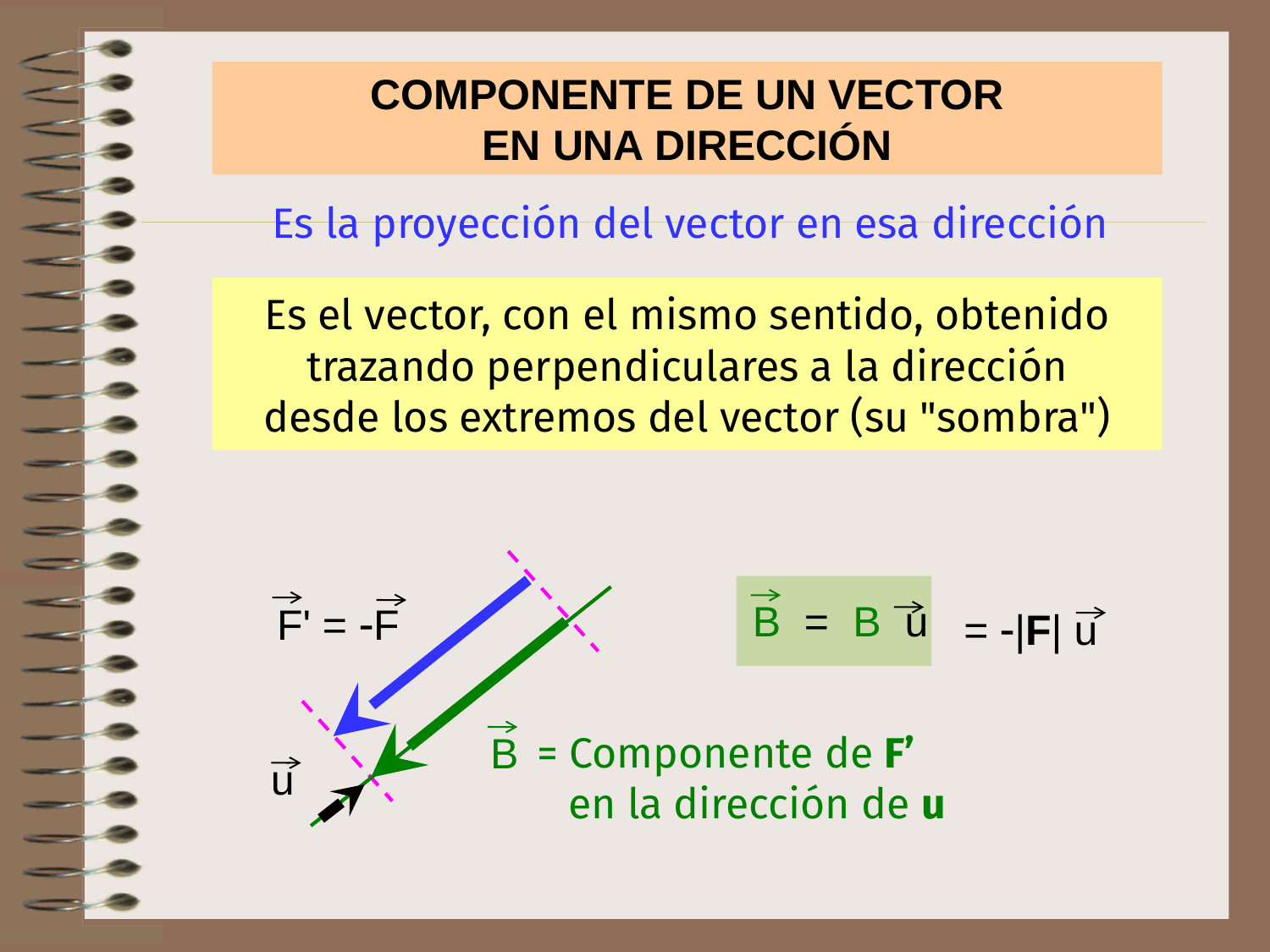

COMPONENTE DE UN VECTOR
EN UNA DIRECCIÓN
Es la proyección del vector en esa dirección
Es el vector, con el mismo sentido, obtenido trazando perpendiculares a la dirección
desde los extremos del vector (su "sombra")

B  =  B  u

F' = −F

 = −|F| u

= Componente de F’
   en la dirección de u
B

u